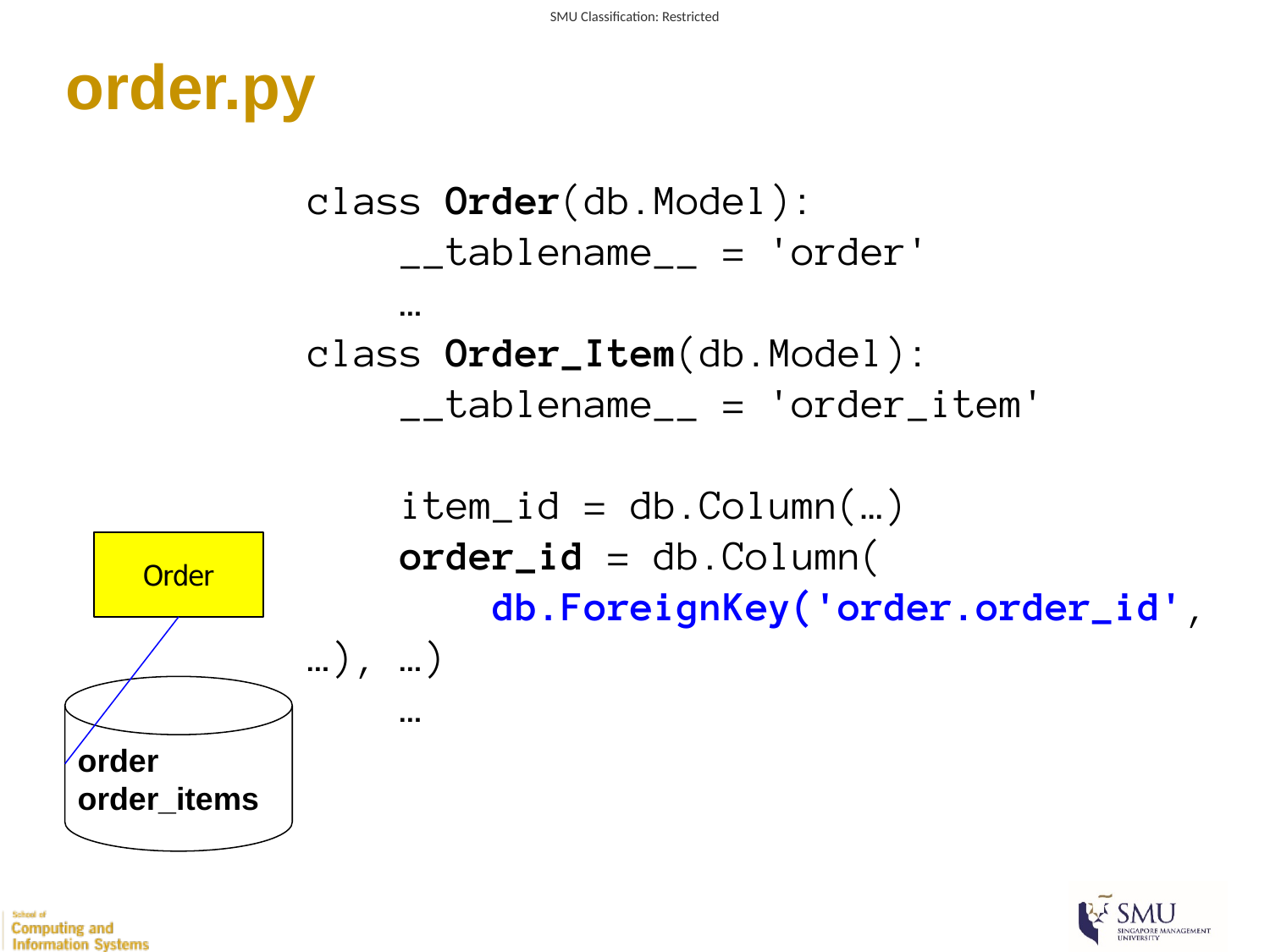

# order.py
class Order(db.Model):
    __tablename__ = 'order'
    …
class Order_Item(db.Model):
    __tablename__ = 'order_item'

    item_id = db.Column(…)
    order_id = db.Column(
        db.ForeignKey('order.order_id', …), …)
    …
Order
order
order_items